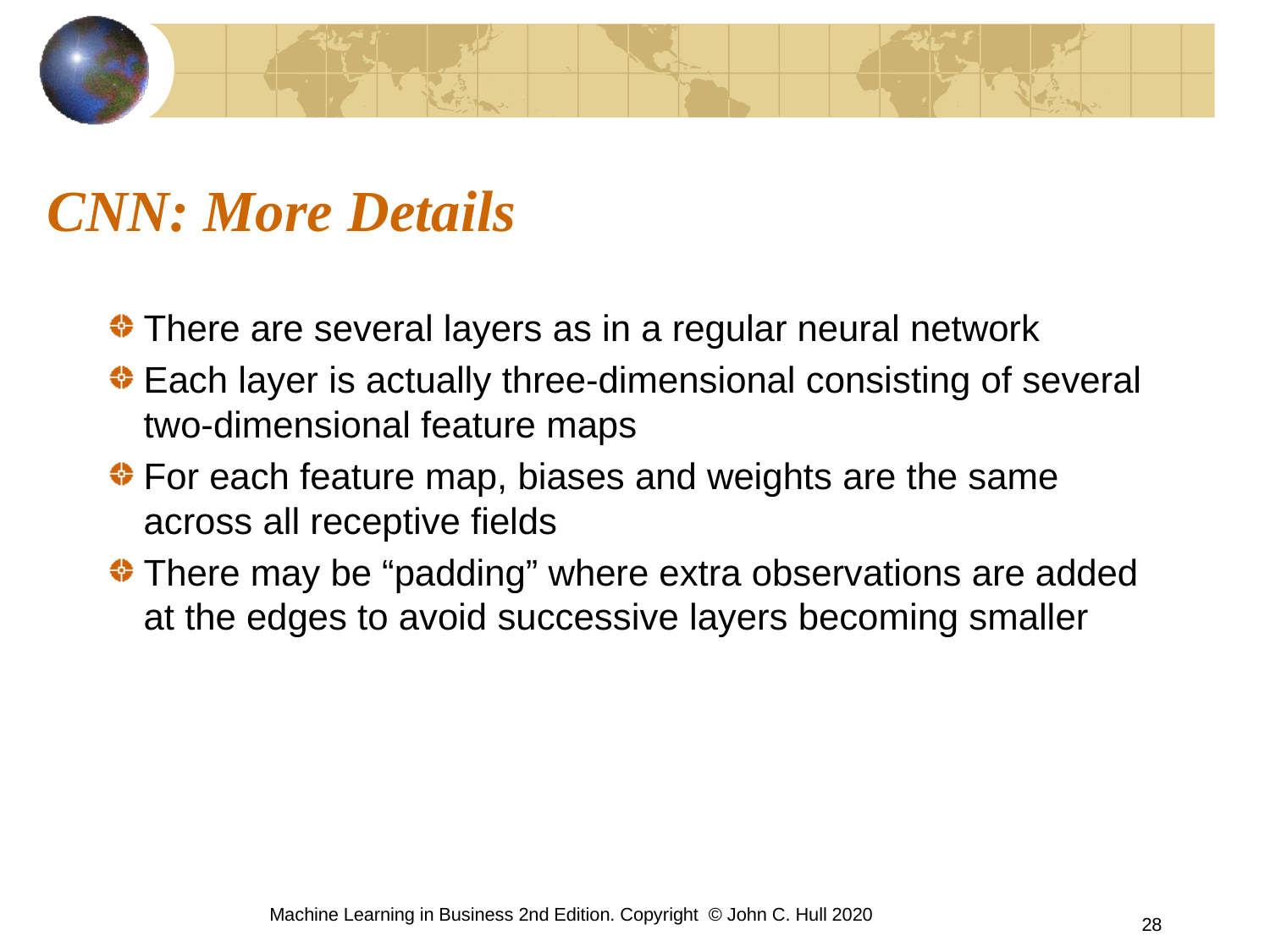

# CNN: More Details
There are several layers as in a regular neural network
Each layer is actually three-dimensional consisting of several two-dimensional feature maps
For each feature map, biases and weights are the same across all receptive fields
There may be “padding” where extra observations are added at the edges to avoid successive layers becoming smaller

Machine Learning in Business 2nd Edition. Copyright  © John C. Hull 2020
28